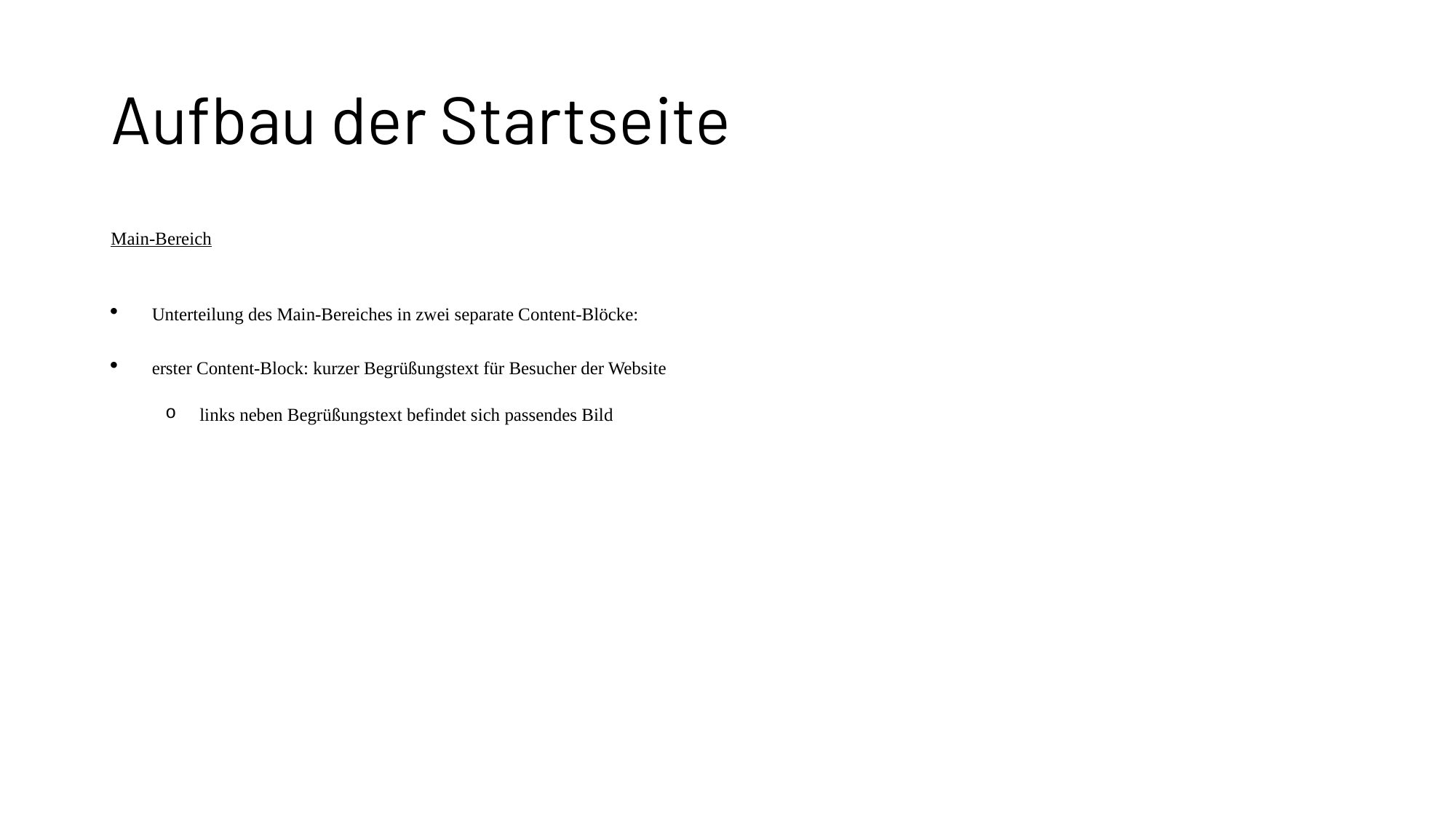

# Aufbau der Startseite
Main-Bereich
Unterteilung des Main-Bereiches in zwei separate Content-Blöcke:
erster Content-Block: kurzer Begrüßungstext für Besucher der Website
links neben Begrüßungstext befindet sich passendes Bild